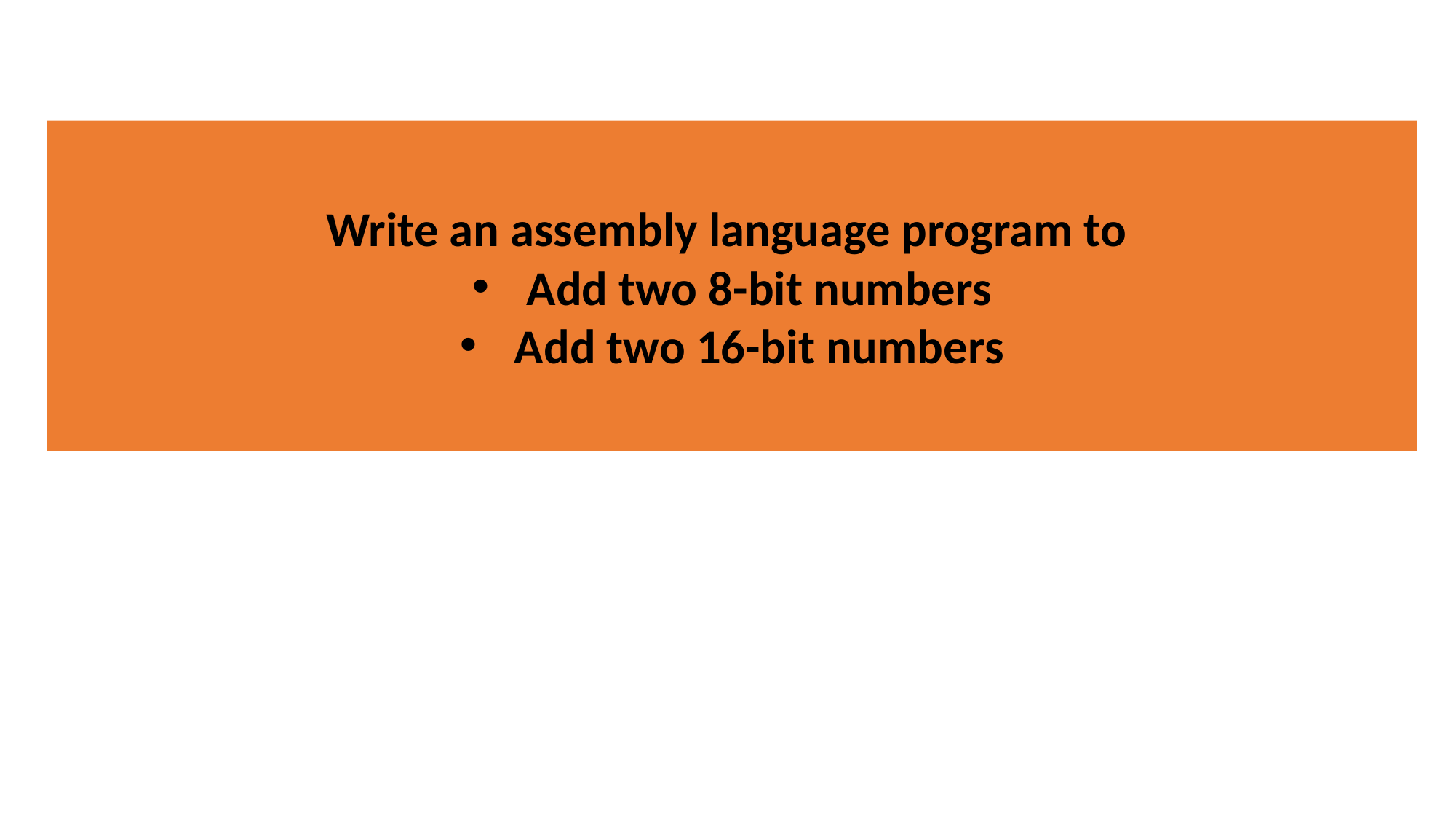

Write an assembly language program to
Add two 8-bit numbers
Add two 16-bit numbers